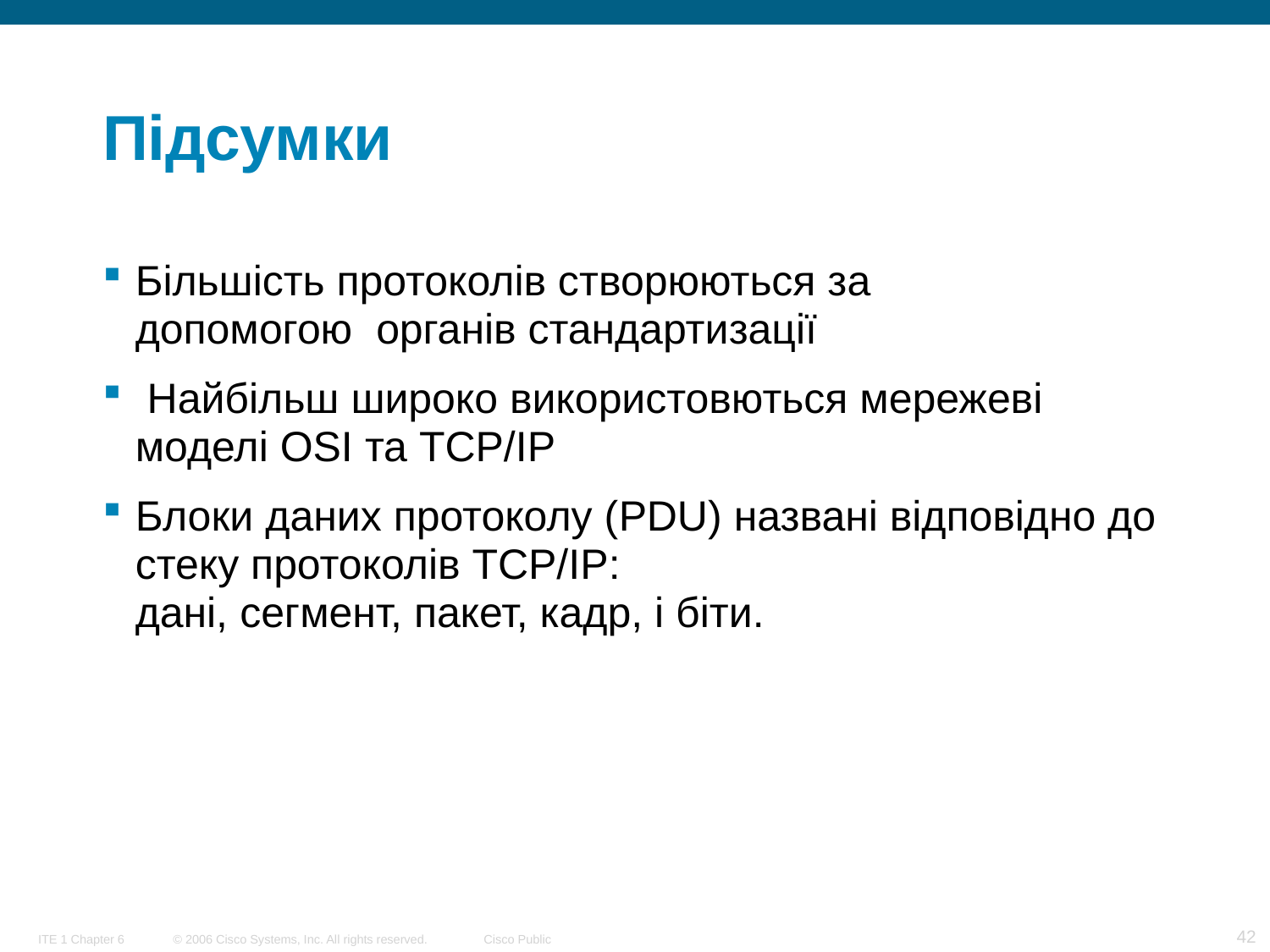

# Підсумки

Більшість протоколів створюються за допомогою  органів стандартизації
 Найбільш широко використовються мережеві моделі OSI та TCP/IP
Блоки даних протоколу (PDU) названі відповідно до стеку протоколів TCP/IP: дані, сегмент, пакет, кадр, і біти.